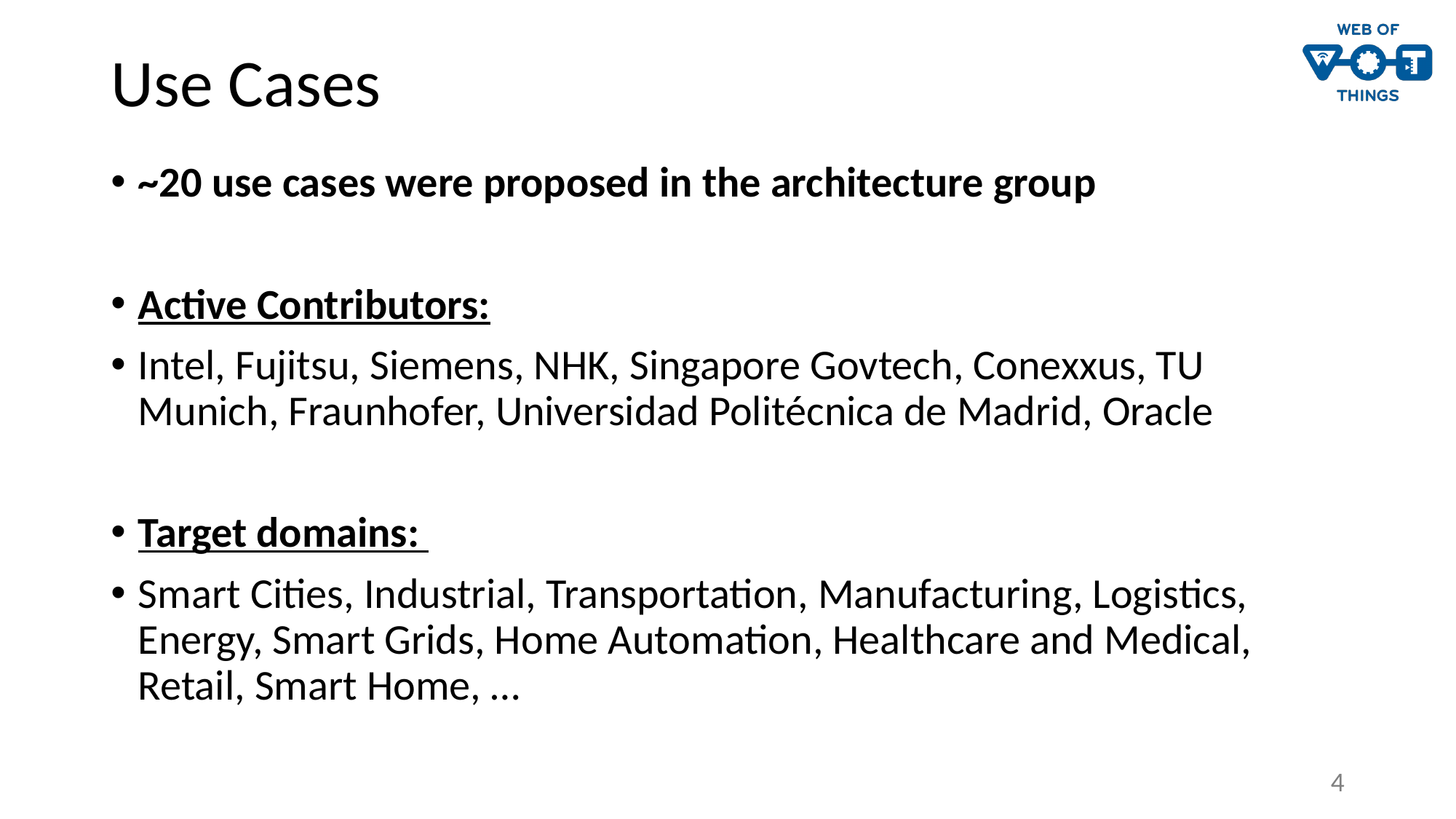

# Use Cases
~20 use cases were proposed in the architecture group

Active Contributors:
Intel, Fujitsu, Siemens, NHK, Singapore Govtech, Conexxus, TU Munich, Fraunhofer, Universidad Politécnica de Madrid, Oracle

Target domains:
Smart Cities, Industrial, Transportation, Manufacturing, Logistics, Energy, Smart Grids, Home Automation, Healthcare and Medical, Retail, Smart Home, …

4